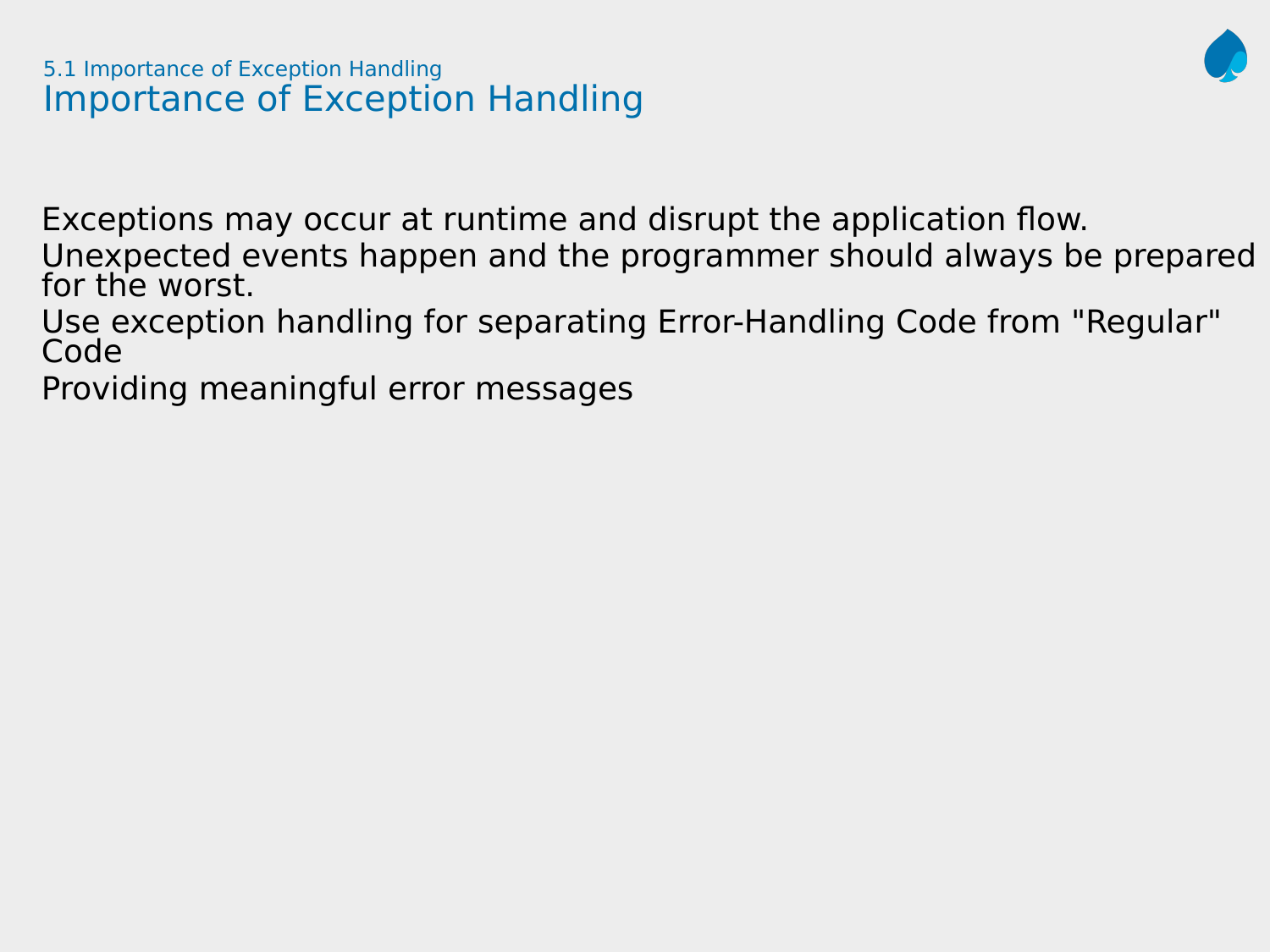

# 5.1 Importance of Exception Handling Importance of Exception Handling
Exceptions may occur at runtime and disrupt the application flow.
Unexpected events happen and the programmer should always be prepared  for the worst.
Use exception handling for separating Error-Handling Code from "Regular" Code
Providing meaningful error messages